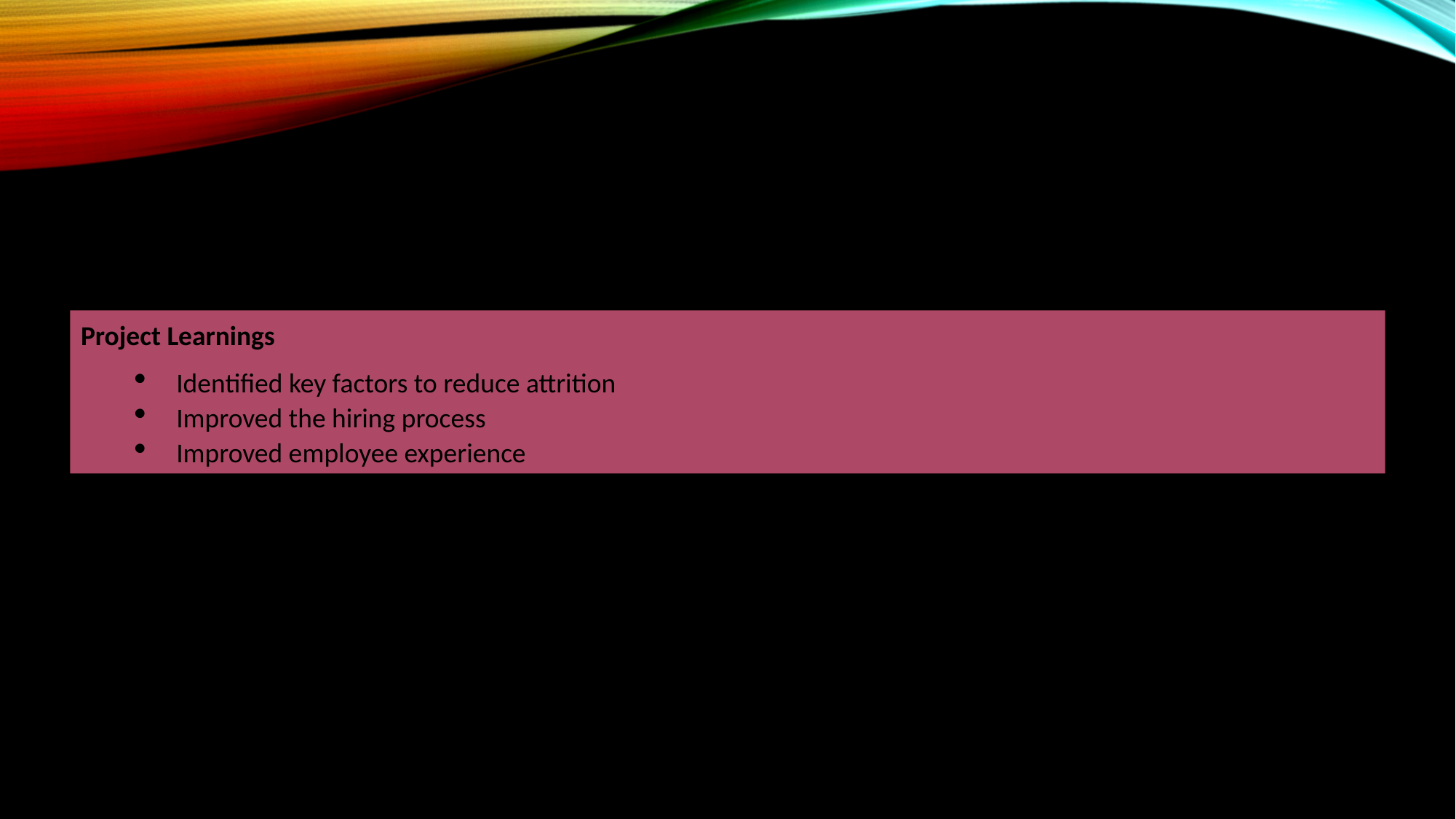

Project Learnings
Identified key factors to reduce attrition
Improved the hiring process
Improved employee experience